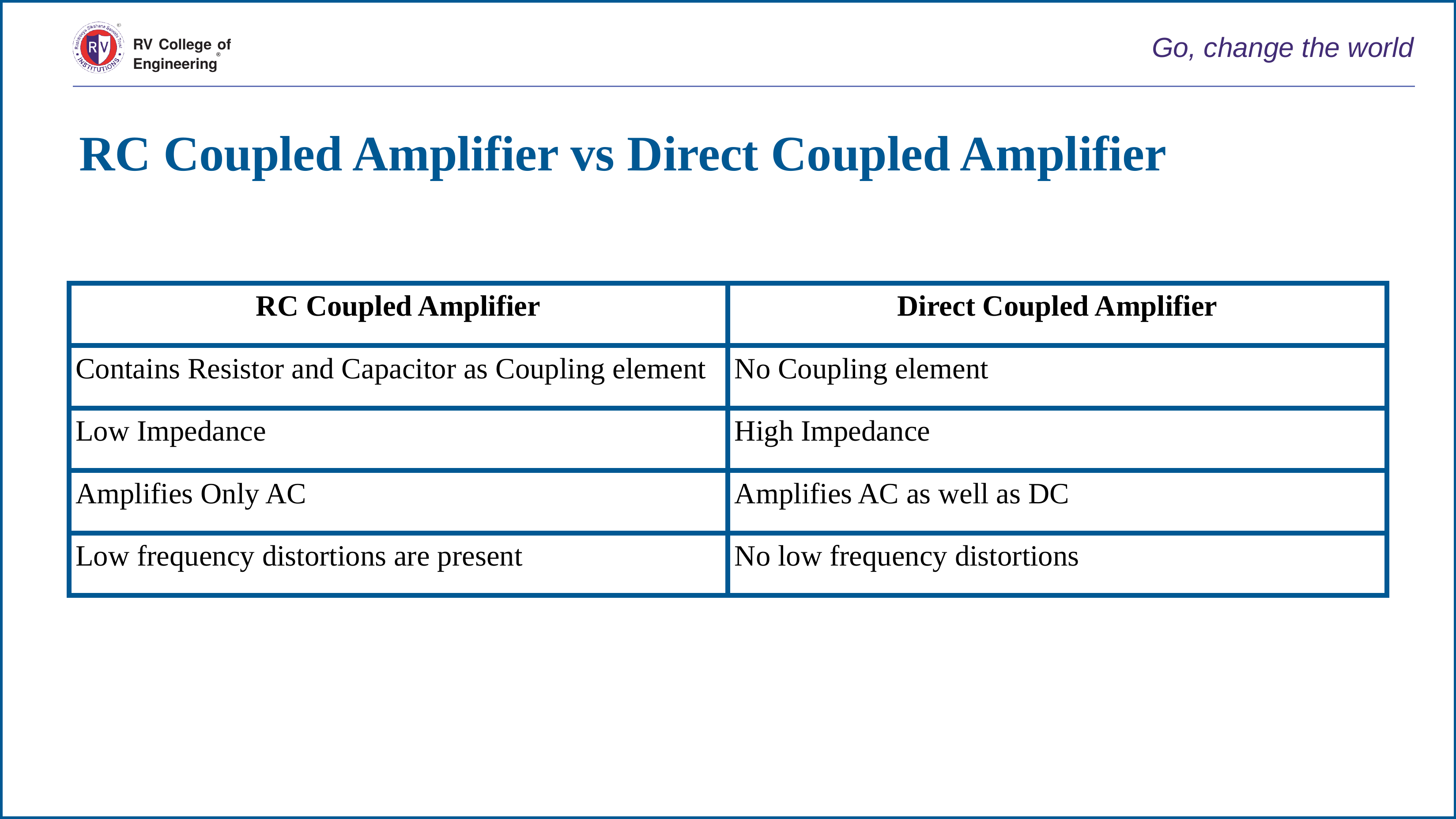

Go, change the world
RV College of
Engineering

RC Coupled Amplifier vs Direct Coupled Amplifier
| RC Coupled Amplifier | Direct Coupled Amplifier |
| --- | --- |
| Contains Resistor and Capacitor as Coupling element | No Coupling element |
| Low Impedance | High Impedance |
| Amplifies Only AC | Amplifies AC as well as DC |
| Low frequency distortions are present | No low frequency distortions |